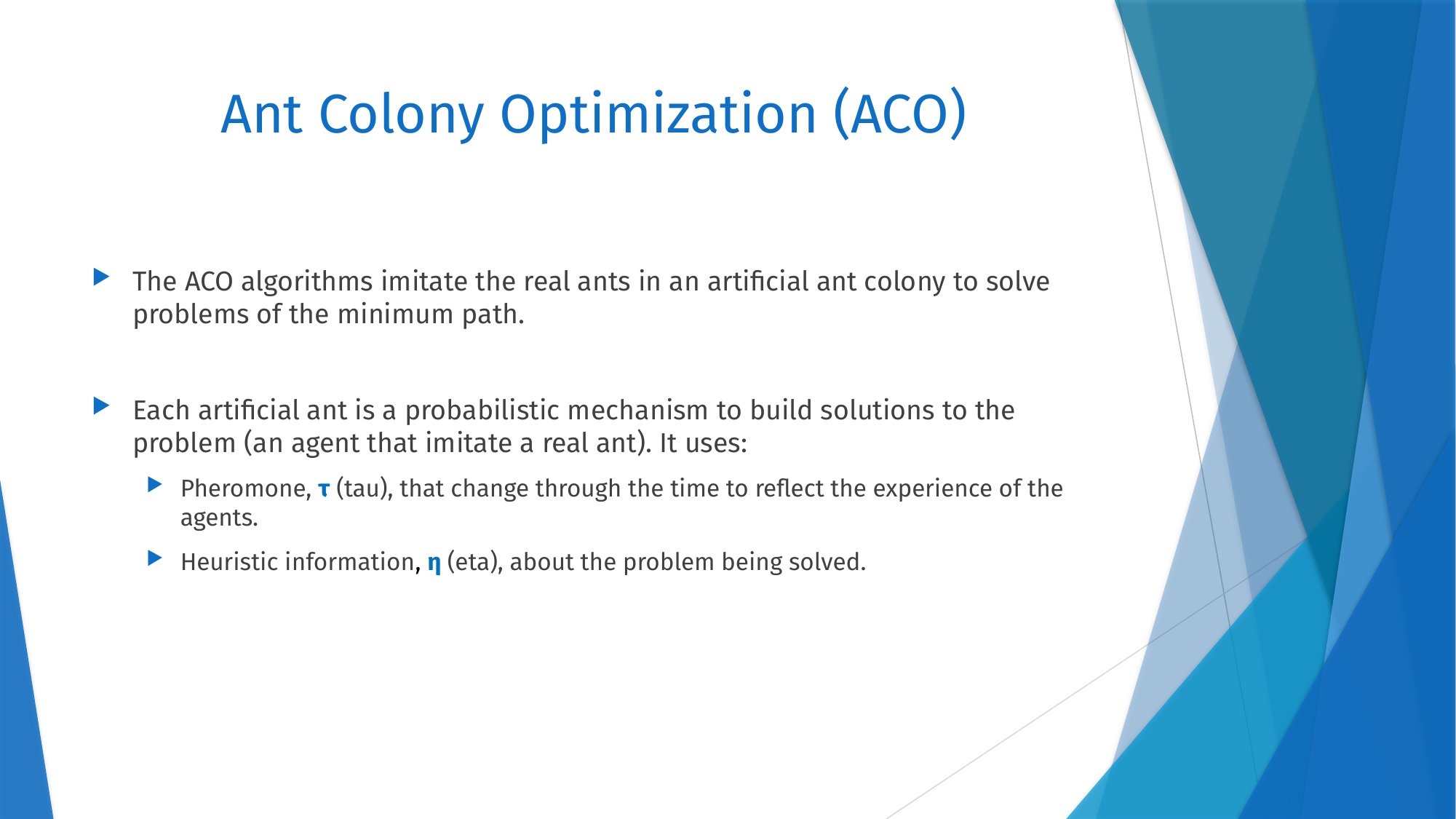

# Ant Colony Optimization (ACO)
The ACO algorithms imitate the real ants in an artificial ant colony to solve problems of the minimum path.

Each artificial ant is a probabilistic mechanism to build solutions to the problem (an agent that imitate a real ant). It uses:
Pheromone, τ (tau), that change through the time to reflect the experience of the agents.
Heuristic information, η (eta), about the problem being solved.